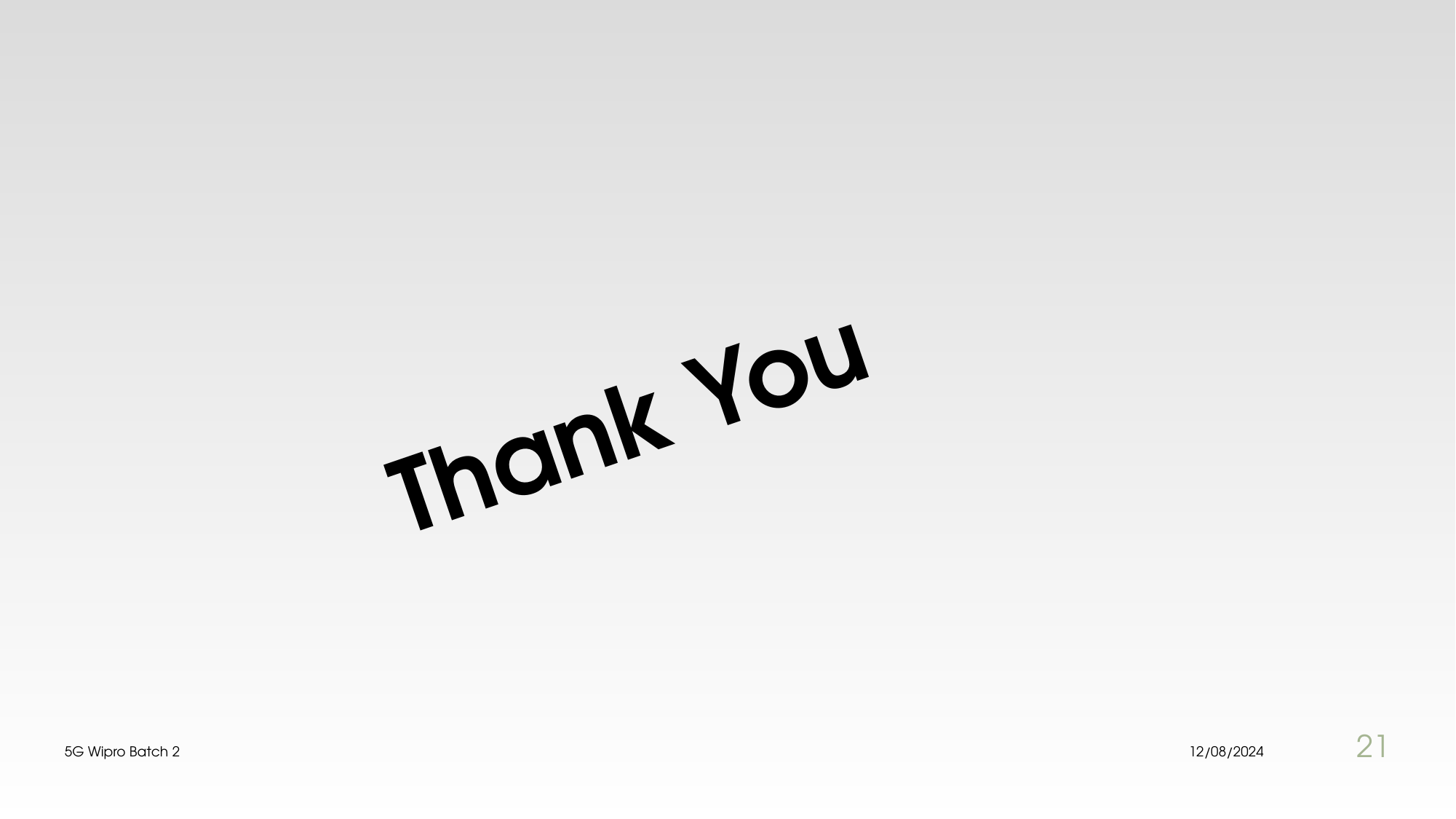

Thank You
21
5G Wipro Batch 2
12/08/2024